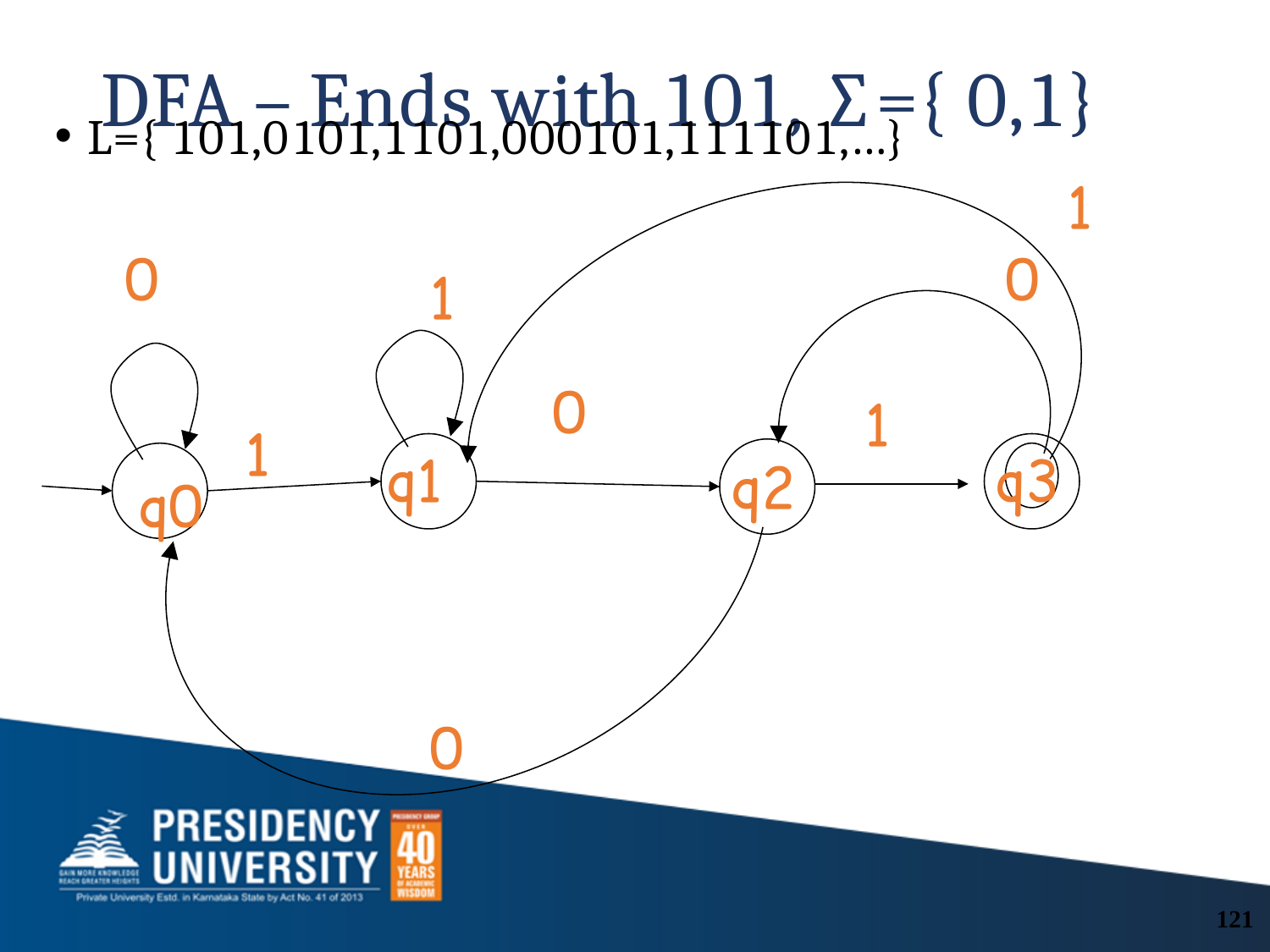

# DFA – Ends with 101, ∑={ 0,1}
L={ 101,0101,1101,000101,111101,…}

1

0
0
1

0
1
1

q1

q3

q2
q0
0
121